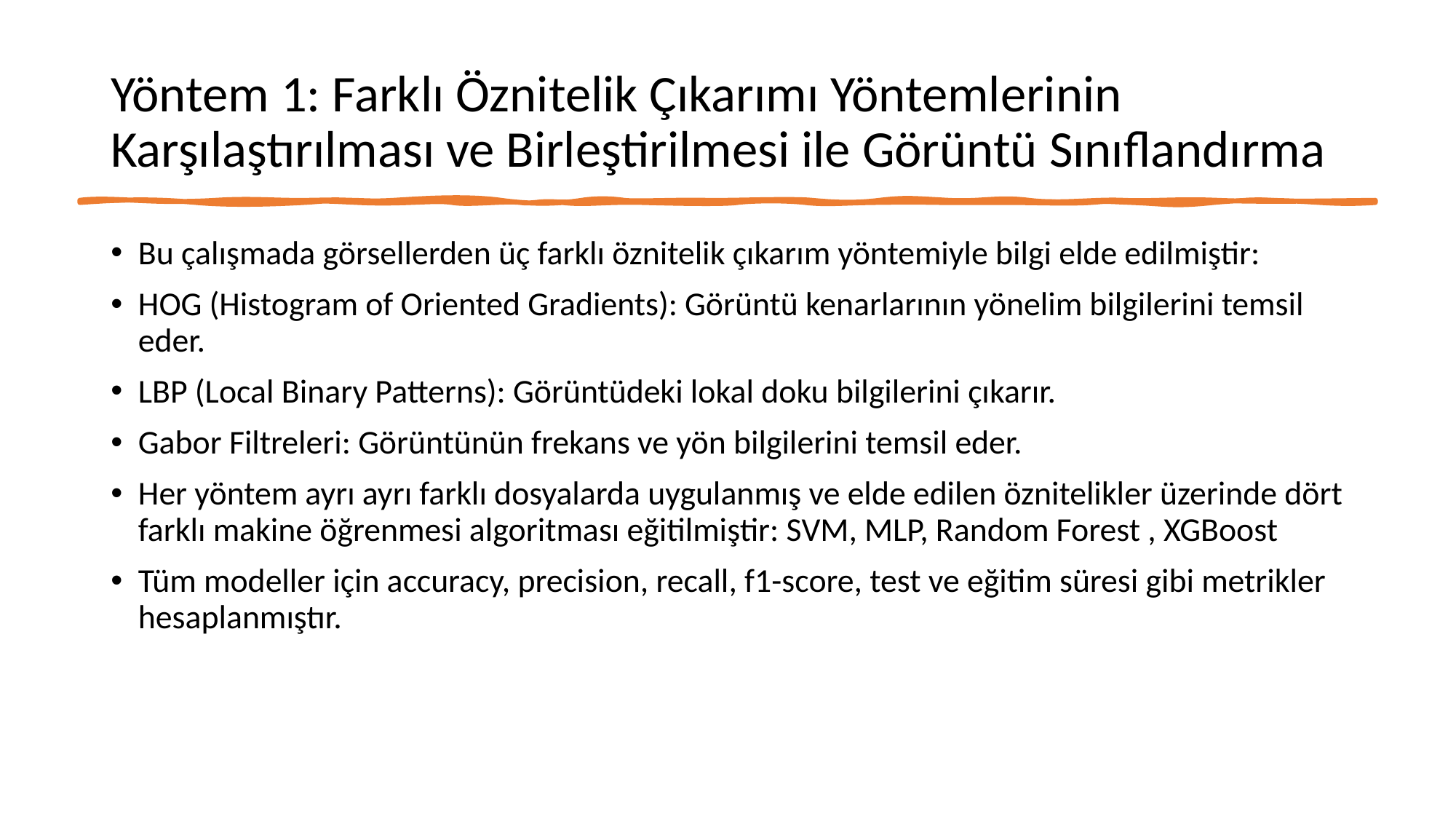

# Yöntem 1: Farklı Öznitelik Çıkarımı Yöntemlerinin Karşılaştırılması ve Birleştirilmesi ile Görüntü Sınıflandırma

Bu çalışmada görsellerden üç farklı öznitelik çıkarım yöntemiyle bilgi elde edilmiştir:
HOG (Histogram of Oriented Gradients): Görüntü kenarlarının yönelim bilgilerini temsil eder.
LBP (Local Binary Patterns): Görüntüdeki lokal doku bilgilerini çıkarır.
Gabor Filtreleri: Görüntünün frekans ve yön bilgilerini temsil eder.
Her yöntem ayrı ayrı farklı dosyalarda uygulanmış ve elde edilen öznitelikler üzerinde dört farklı makine öğrenmesi algoritması eğitilmiştir: SVM, MLP, Random Forest , XGBoost
Tüm modeller için accuracy, precision, recall, f1-score, test ve eğitim süresi gibi metrikler hesaplanmıştır.